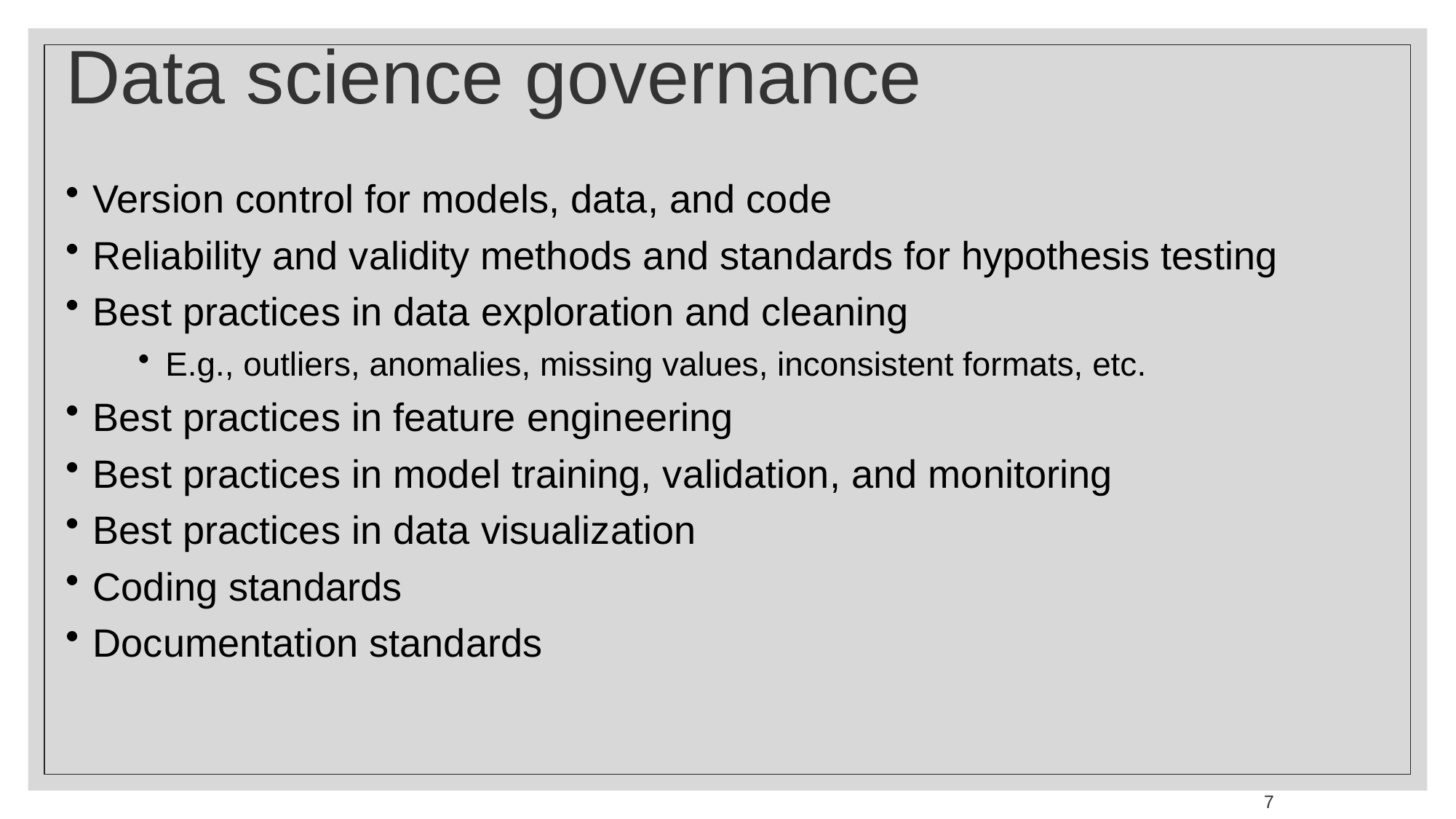

Data science governance
Version control for models, data, and code
Reliability and validity methods and standards for hypothesis testing
Best practices in data exploration and cleaning
E.g., outliers, anomalies, missing values, inconsistent formats, etc.
Best practices in feature engineering
Best practices in model training, validation, and monitoring
Best practices in data visualization
Coding standards
Documentation standards

7